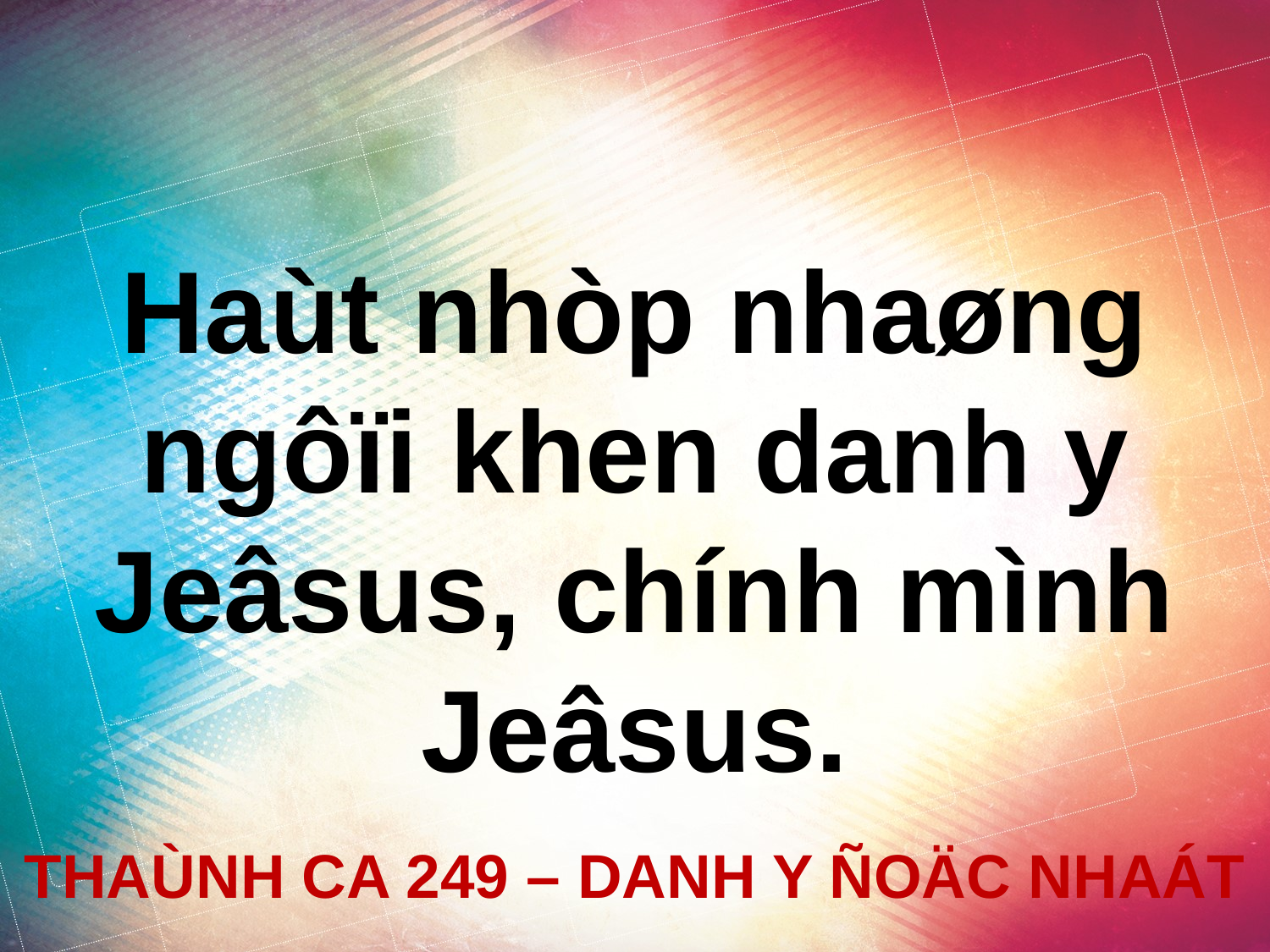

Haùt nhòp nhaøng ngôïi khen danh y Jeâsus, chính mình Jeâsus.
THAÙNH CA 249 – DANH Y ÑOÄC NHAÁT